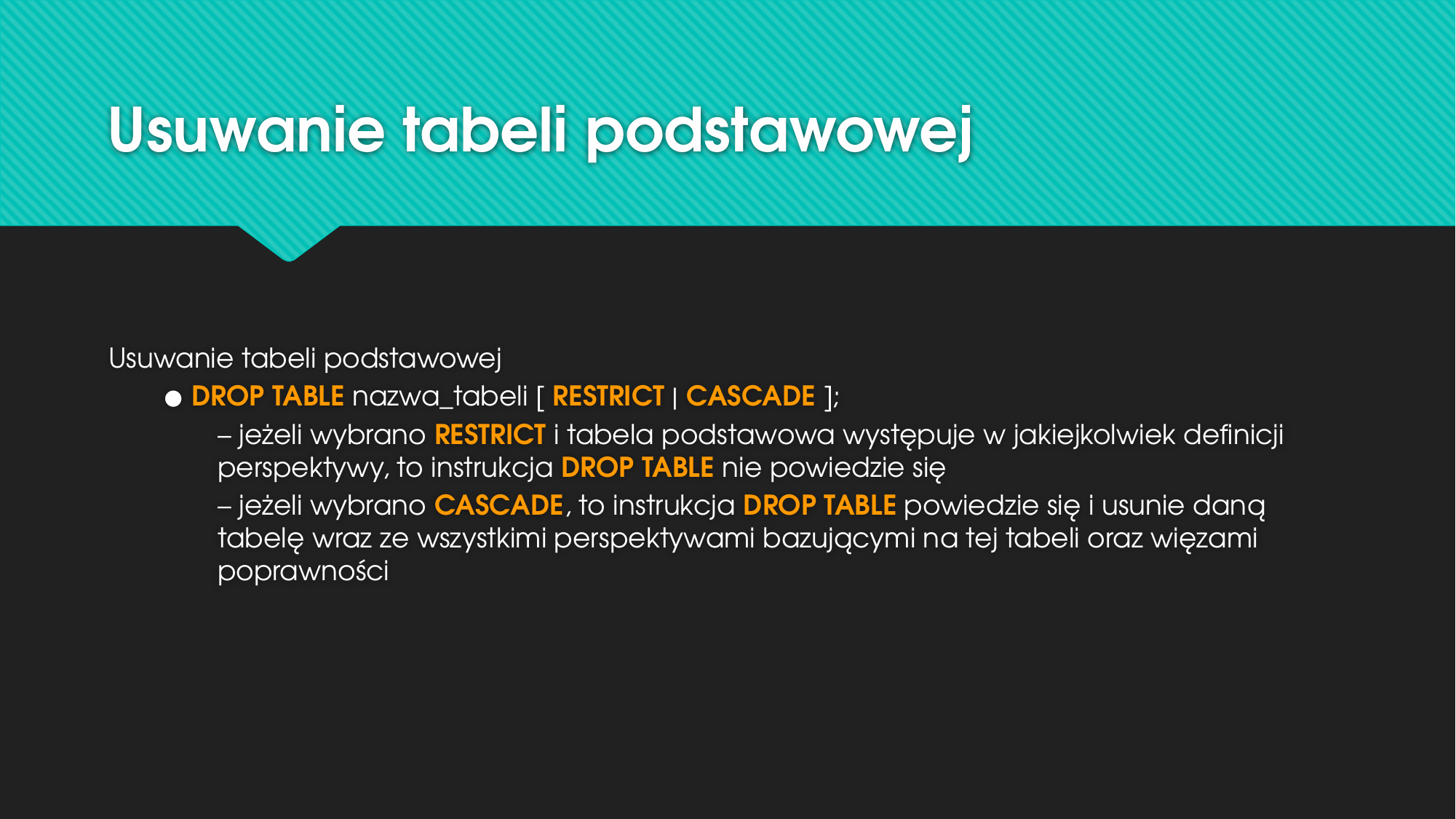

# Usuwanie tabeli podstawowej
Usuwanie tabeli podstawowej
● DROP TABLE nazwa_tabeli [ RESTRICT | CASCADE ];
– jeżeli wybrano RESTRICT i tabela podstawowa występuje w jakiejkolwiek definicji perspektywy, to instrukcja DROP TABLE nie powiedzie się
– jeżeli wybrano CASCADE, to instrukcja DROP TABLE powiedzie się i usunie daną tabelę wraz ze wszystkimi perspektywami bazującymi na tej tabeli oraz więzami poprawności